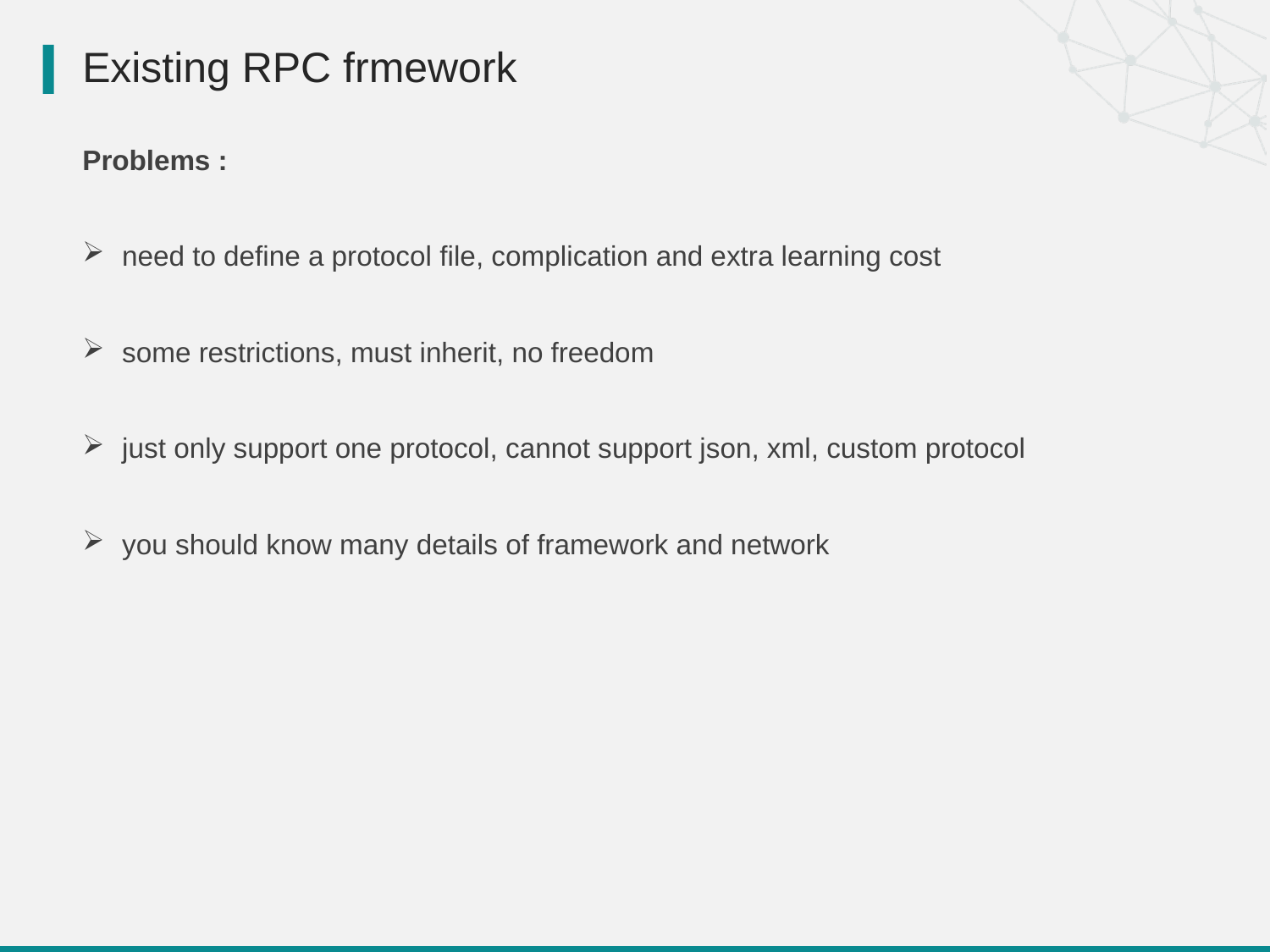

# Existing RPC frmework
Problems :

need to define a protocol file, complication and extra learning cost

some restrictions, must inherit, no freedom

just only support one protocol, cannot support json, xml, custom protocol

you should know many details of framework and network